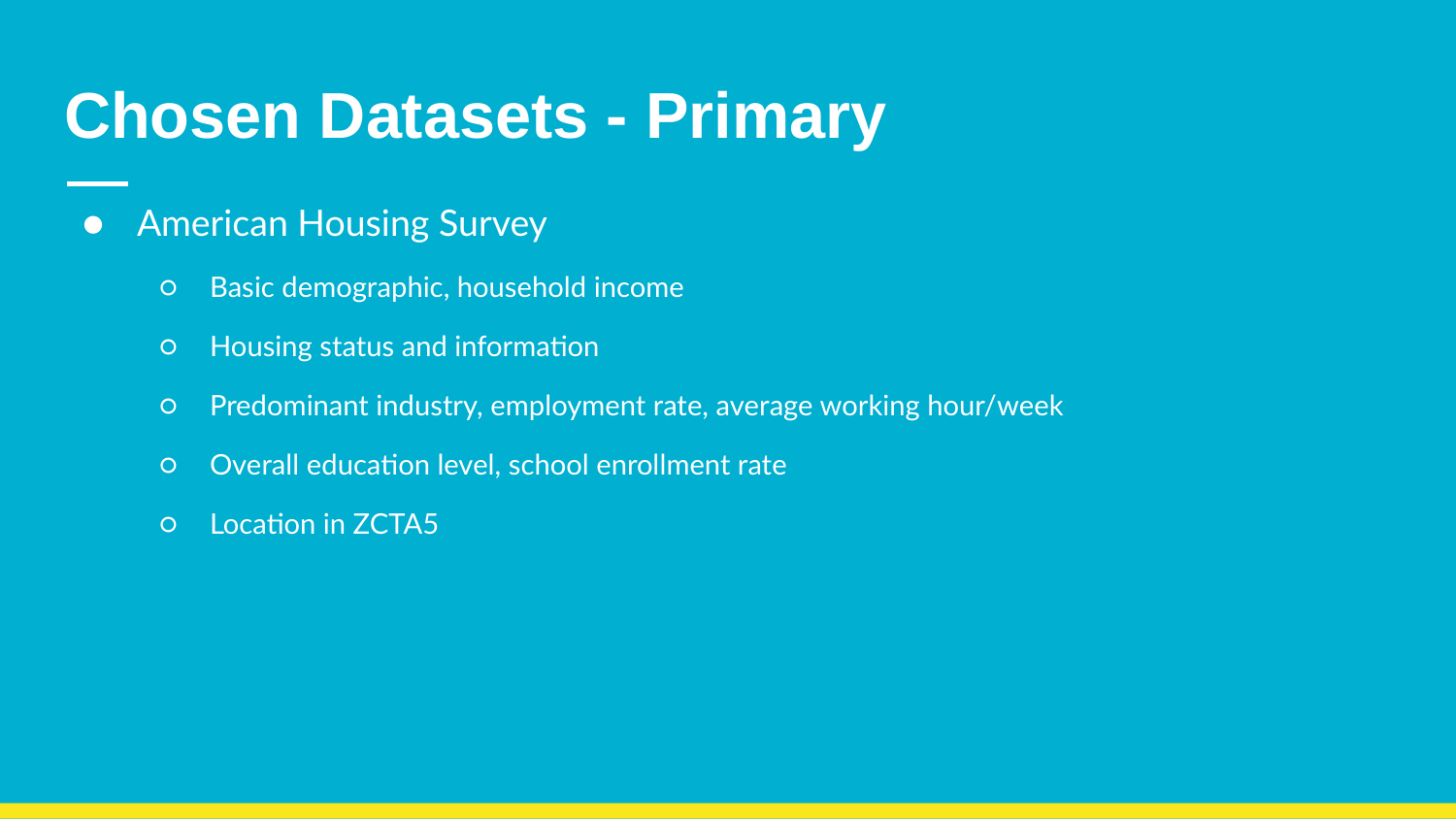

# Chosen Datasets - Primary
American Housing Survey
Basic demographic, household income
Housing status and information
Predominant industry, employment rate, average working hour/week
Overall education level, school enrollment rate
Location in ZCTA5